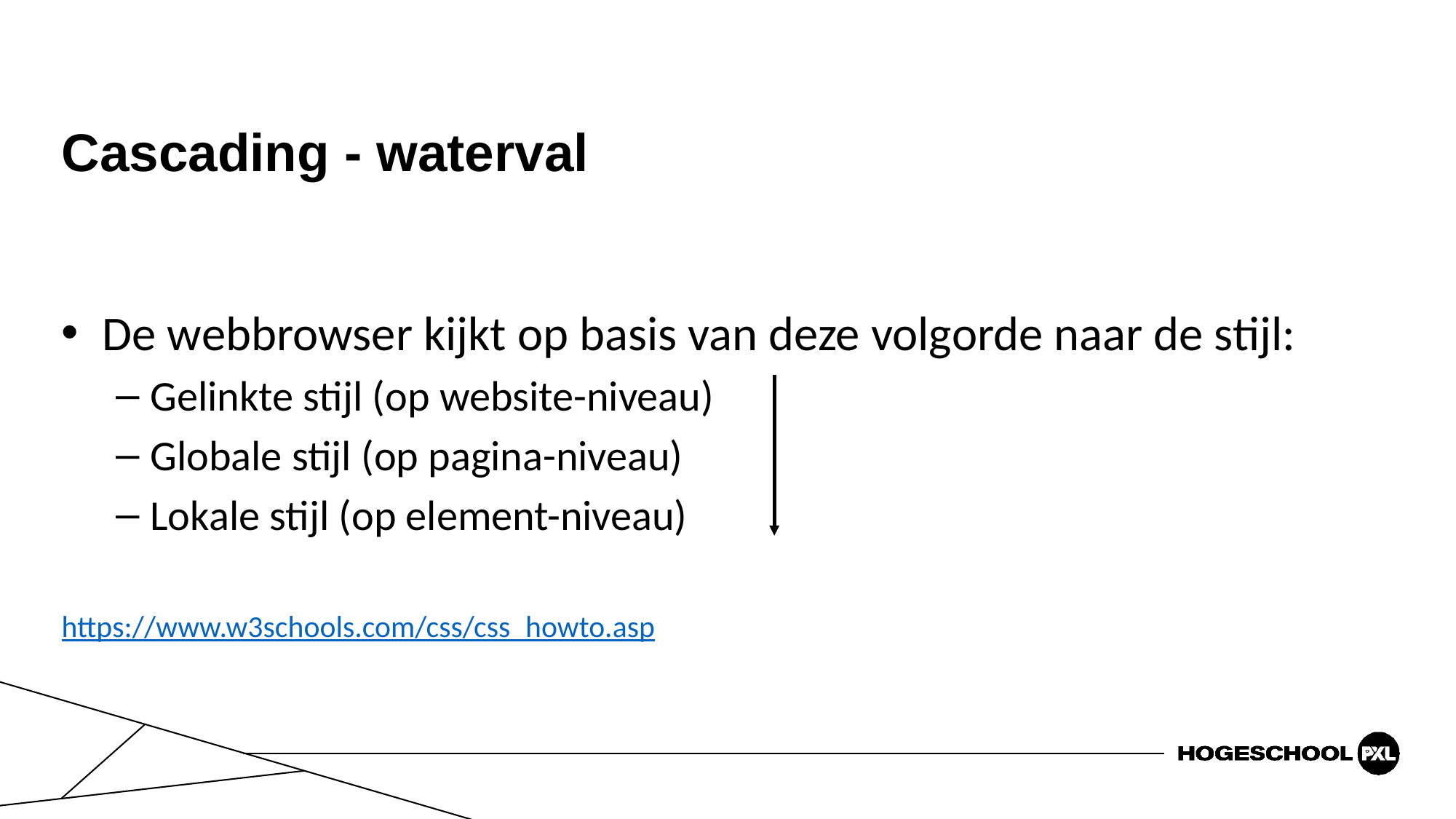

# Cascading - waterval
De webbrowser kijkt op basis van deze volgorde naar de stijl:
Gelinkte stijl (op website-niveau)
Globale stijl (op pagina-niveau)
Lokale stijl (op element-niveau)

https://www.w3schools.com/css/css_howto.asp